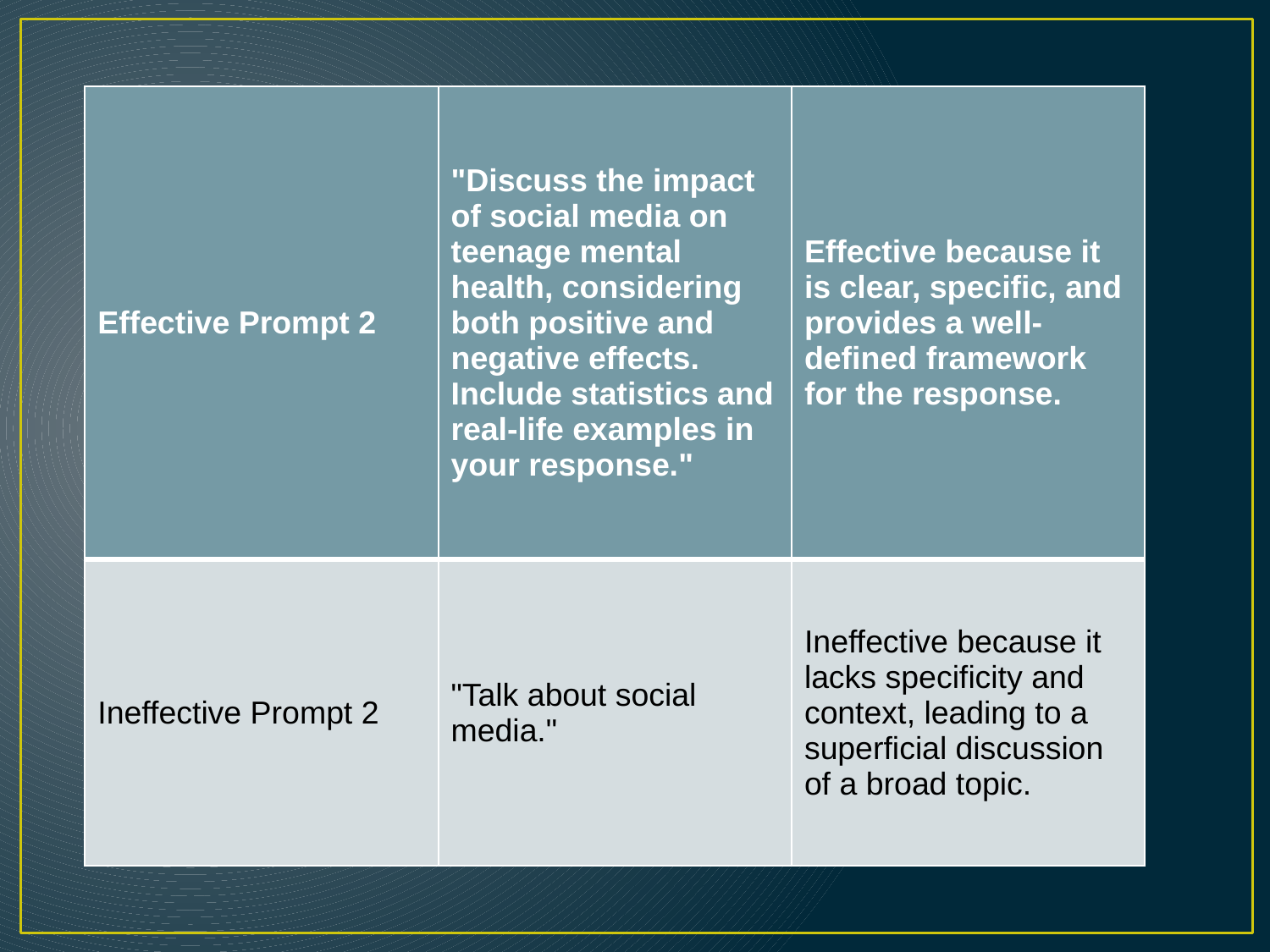

| Effective Prompt 2 | "Discuss the impact of social media on teenage mental health, considering both positive and negative effects. Include statistics and real-life examples in your response." | Effective because it is clear, specific, and provides a well-defined framework for the response. |
| --- | --- | --- |
| Ineffective Prompt 2 | "Talk about social media." | Ineffective because it lacks specificity and context, leading to a superficial discussion of a broad topic. |